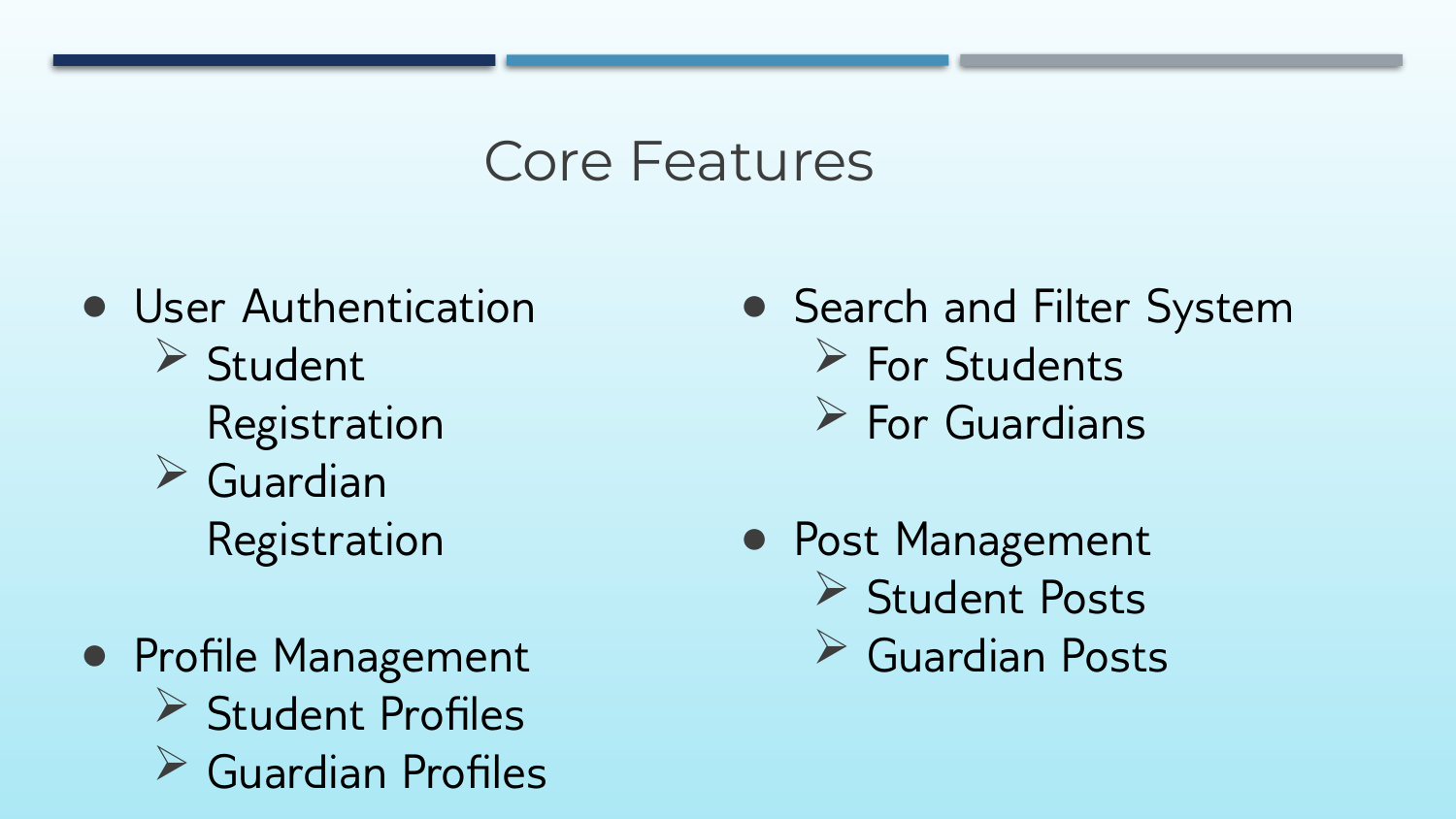

Core Features

Search and Filter System
For Students
For Guardians

Post Management
Student Posts
Guardian Posts

User Authentication
Student Registration
Guardian Registration

Profile Management
Student Profiles
Guardian Profiles